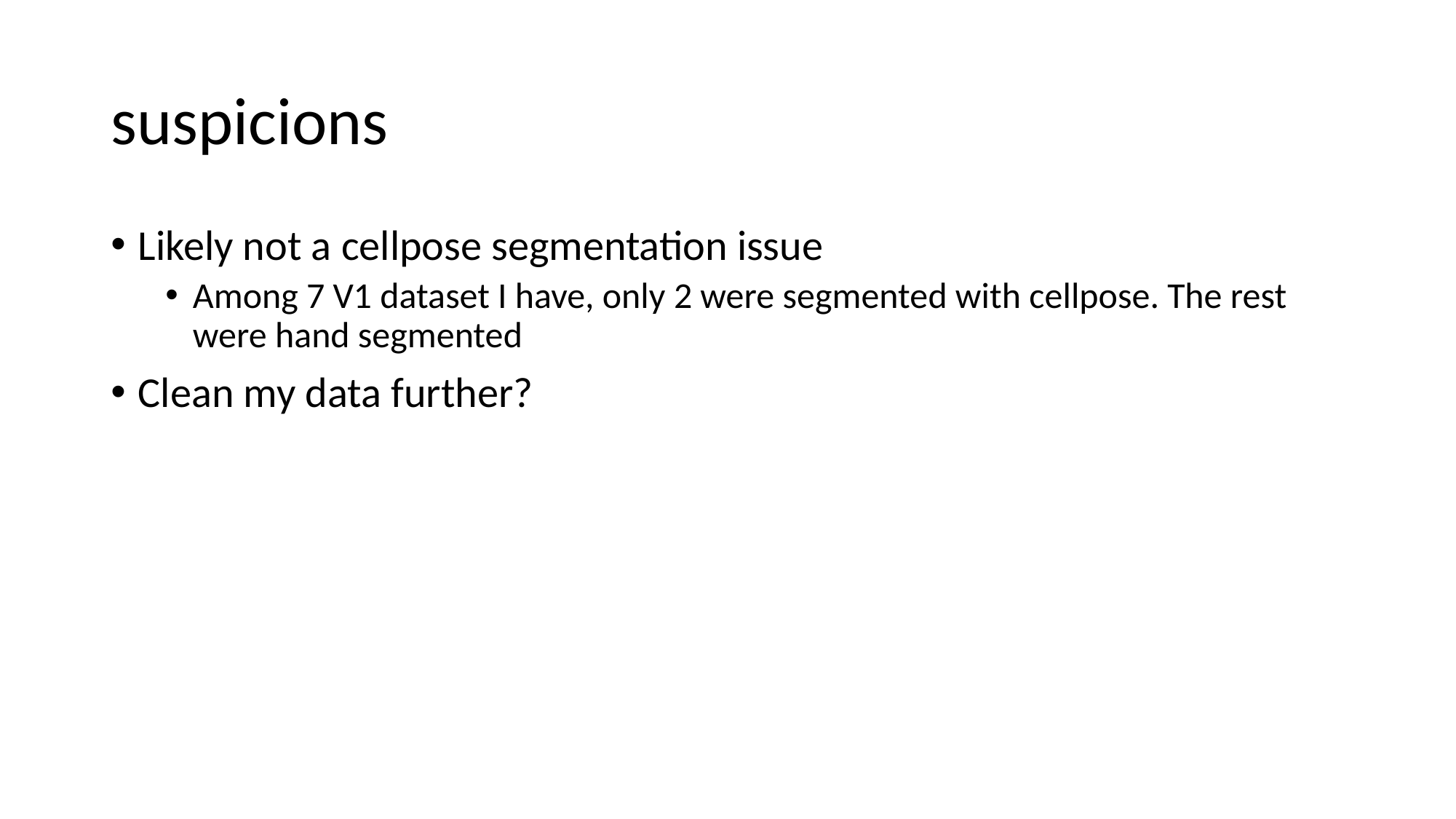

# suspicions
Likely not a cellpose segmentation issue
Among 7 V1 dataset I have, only 2 were segmented with cellpose. The rest were hand segmented
Clean my data further?